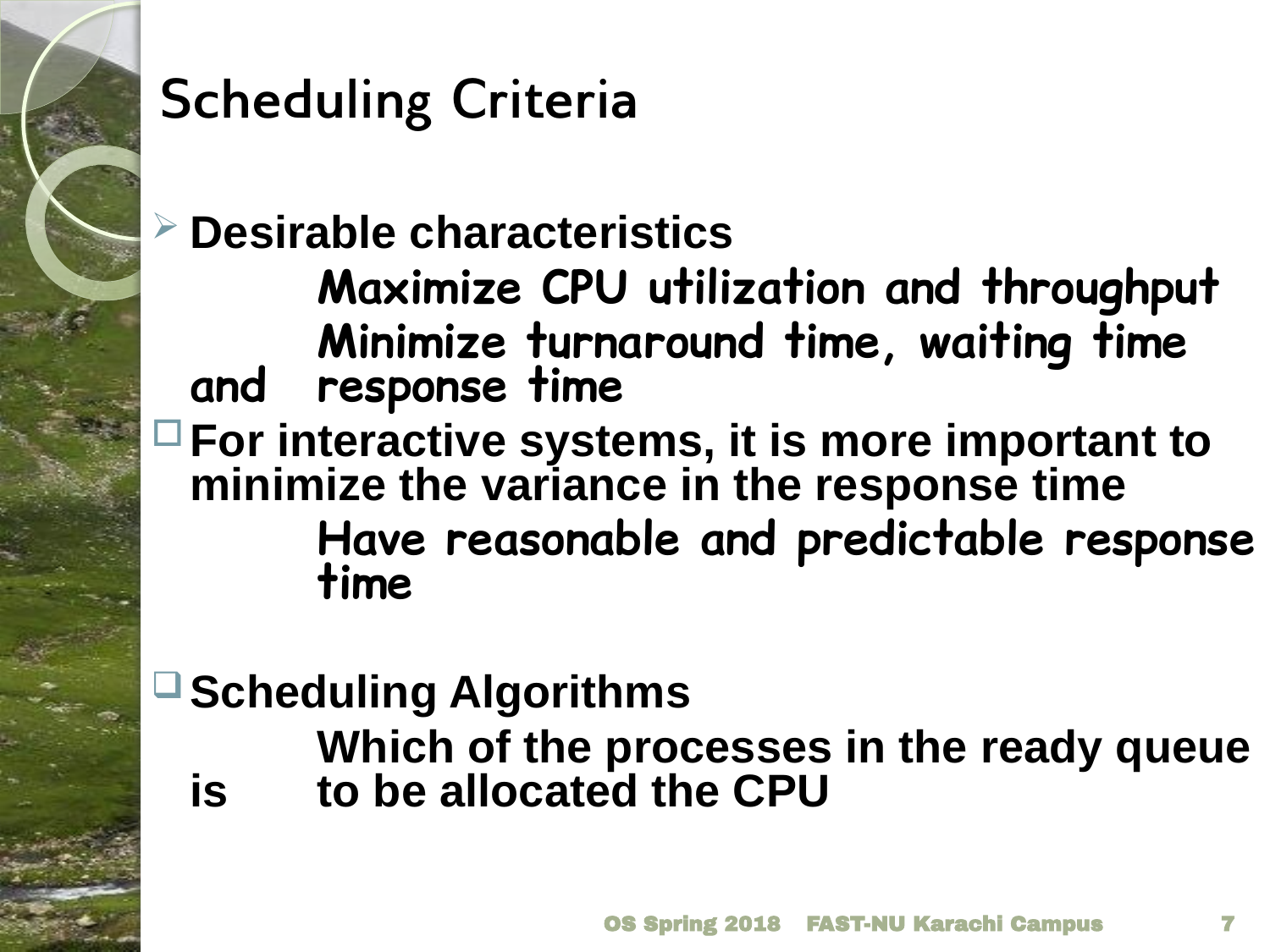

# Scheduling Criteria

Desirable characteristics
		Maximize CPU utilization and throughput
		Minimize turnaround time, waiting time and 	response time
For interactive systems, it is more important to minimize the variance in the response time
		Have reasonable and predictable response 	time

Scheduling Algorithms
		Which of the processes in the ready queue is 	to be allocated the CPU

OS Spring 2018
FAST-NU Karachi Campus
7